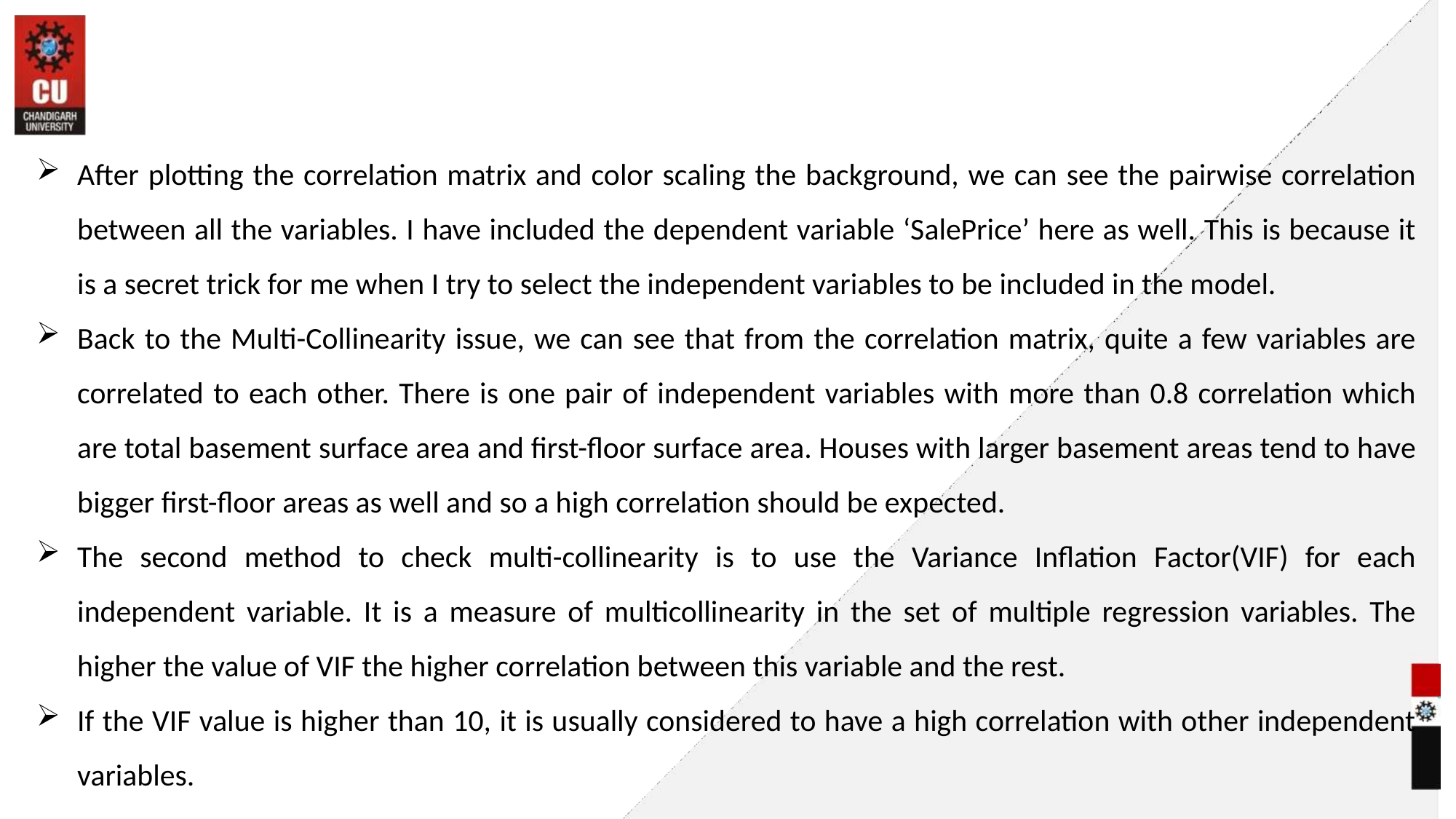

#
After plotting the correlation matrix and color scaling the background, we can see the pairwise correlation between all the variables. I have included the dependent variable ‘SalePrice’ here as well. This is because it is a secret trick for me when I try to select the independent variables to be included in the model.
Back to the Multi-Collinearity issue, we can see that from the correlation matrix, quite a few variables are correlated to each other. There is one pair of independent variables with more than 0.8 correlation which are total basement surface area and first-floor surface area. Houses with larger basement areas tend to have bigger first-floor areas as well and so a high correlation should be expected.
The second method to check multi-collinearity is to use the Variance Inflation Factor(VIF) for each independent variable. It is a measure of multicollinearity in the set of multiple regression variables. The higher the value of VIF the higher correlation between this variable and the rest.
If the VIF value is higher than 10, it is usually considered to have a high correlation with other independent variables.